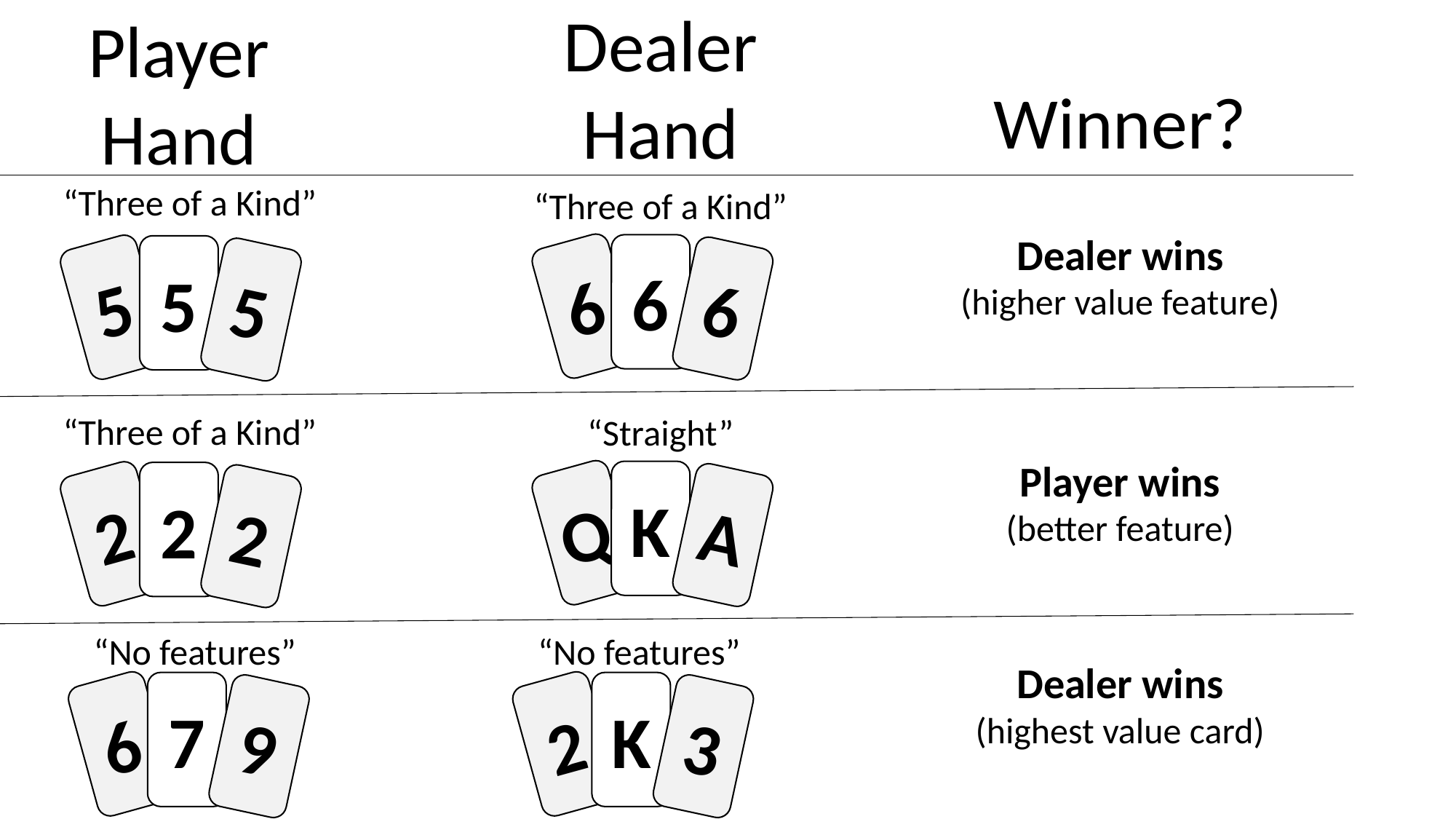

Dealer
Hand
Player
Hand
Winner?
“Three of a Kind”
“Three of a Kind”
Dealer wins
(higher value feature)

6

5

6

5

6

5

“Three of a Kind”
“Straight”
Player wins
(better feature)

K

2

Q

2

A

2

“No features”
“No features”
Dealer wins
(highest value card)

7

K

6

2

9

3